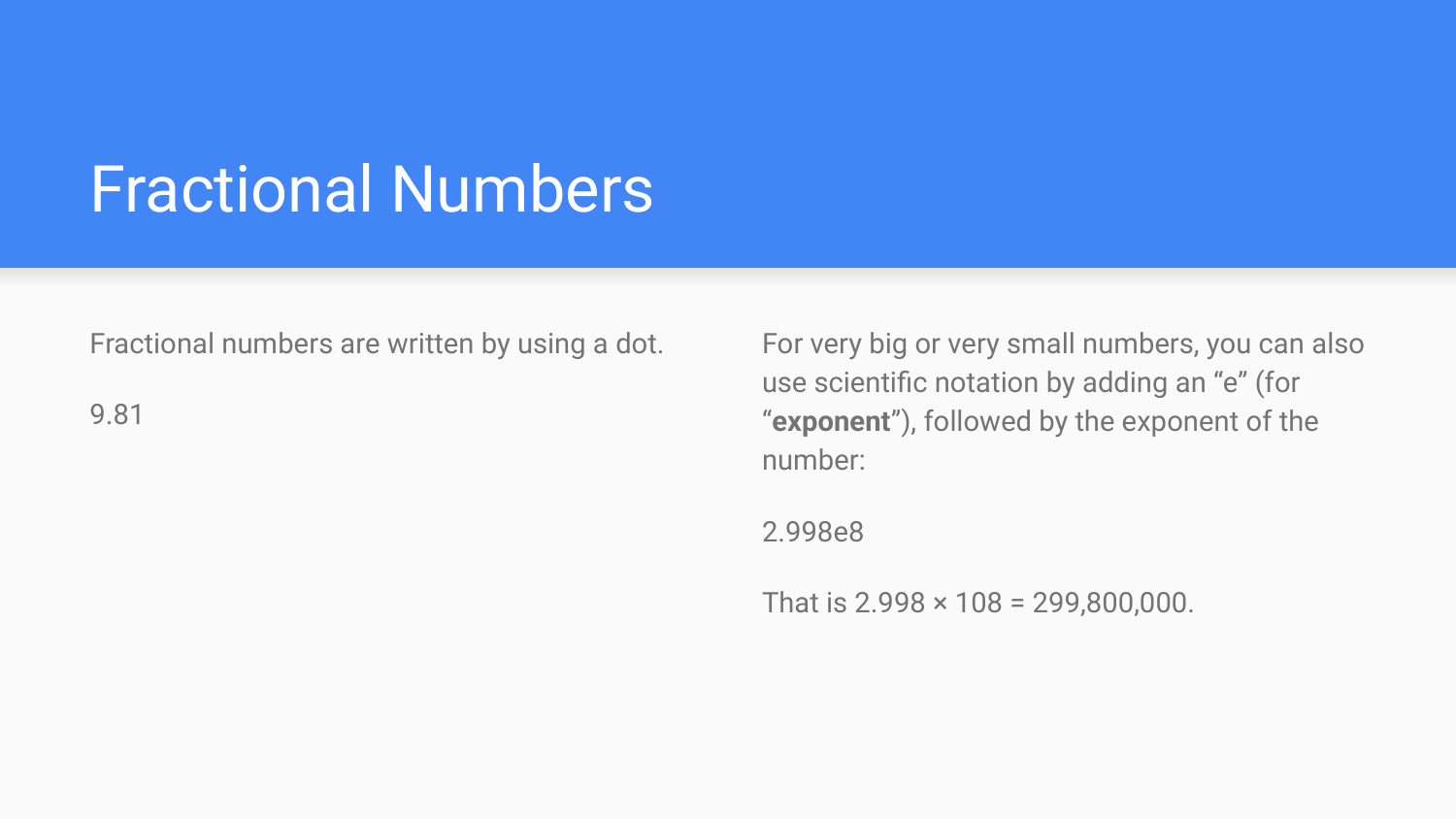

# Fractional Numbers
Fractional numbers are written by using a dot.
9.81
For very big or very small numbers, you can also use scientific notation by adding an “e” (for “exponent”), followed by the exponent of the number:
2.998e8
That is 2.998 × 108 = 299,800,000.